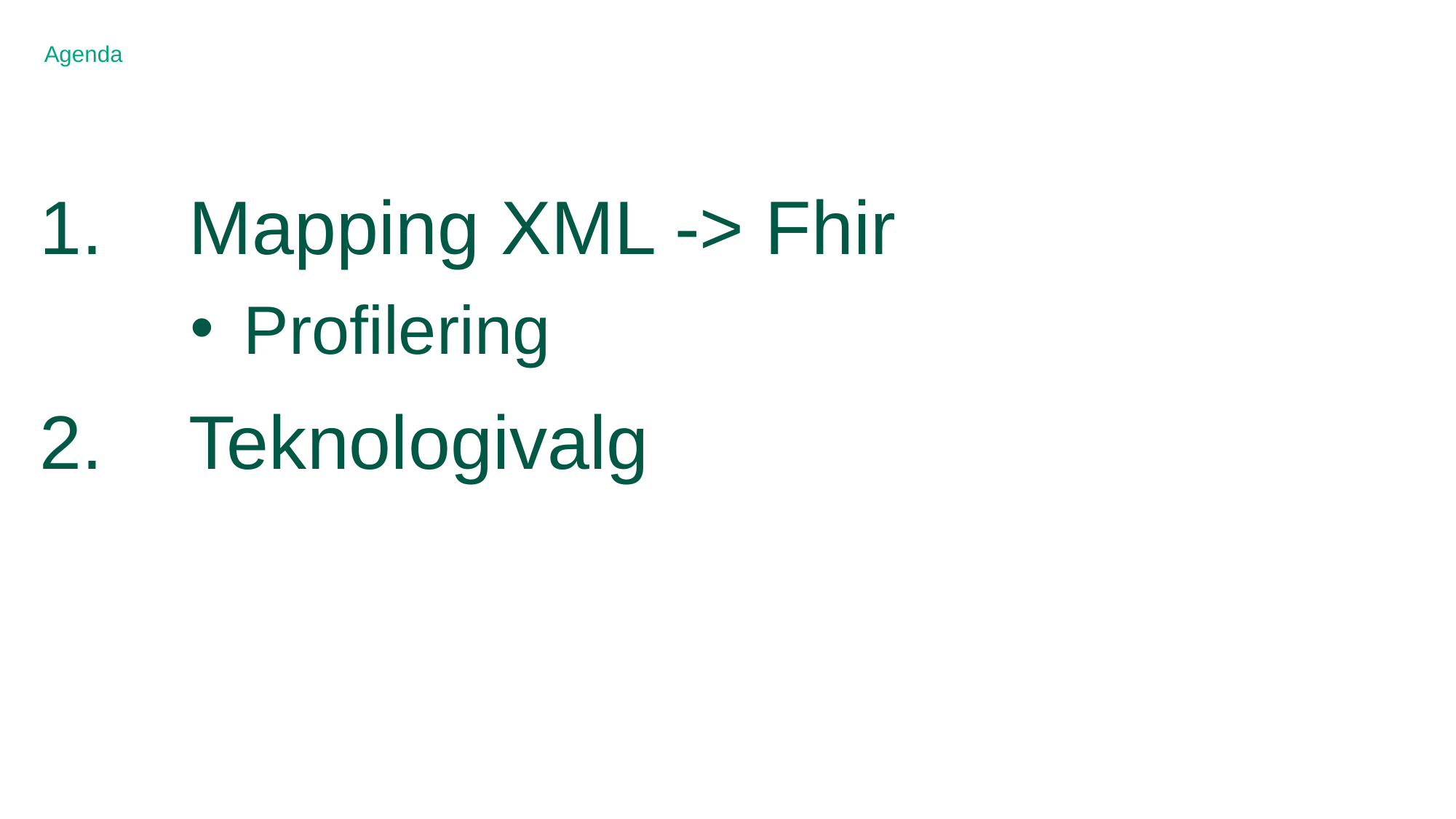

# Agenda
Mapping XML -> Fhir
Profilering
Teknologivalg